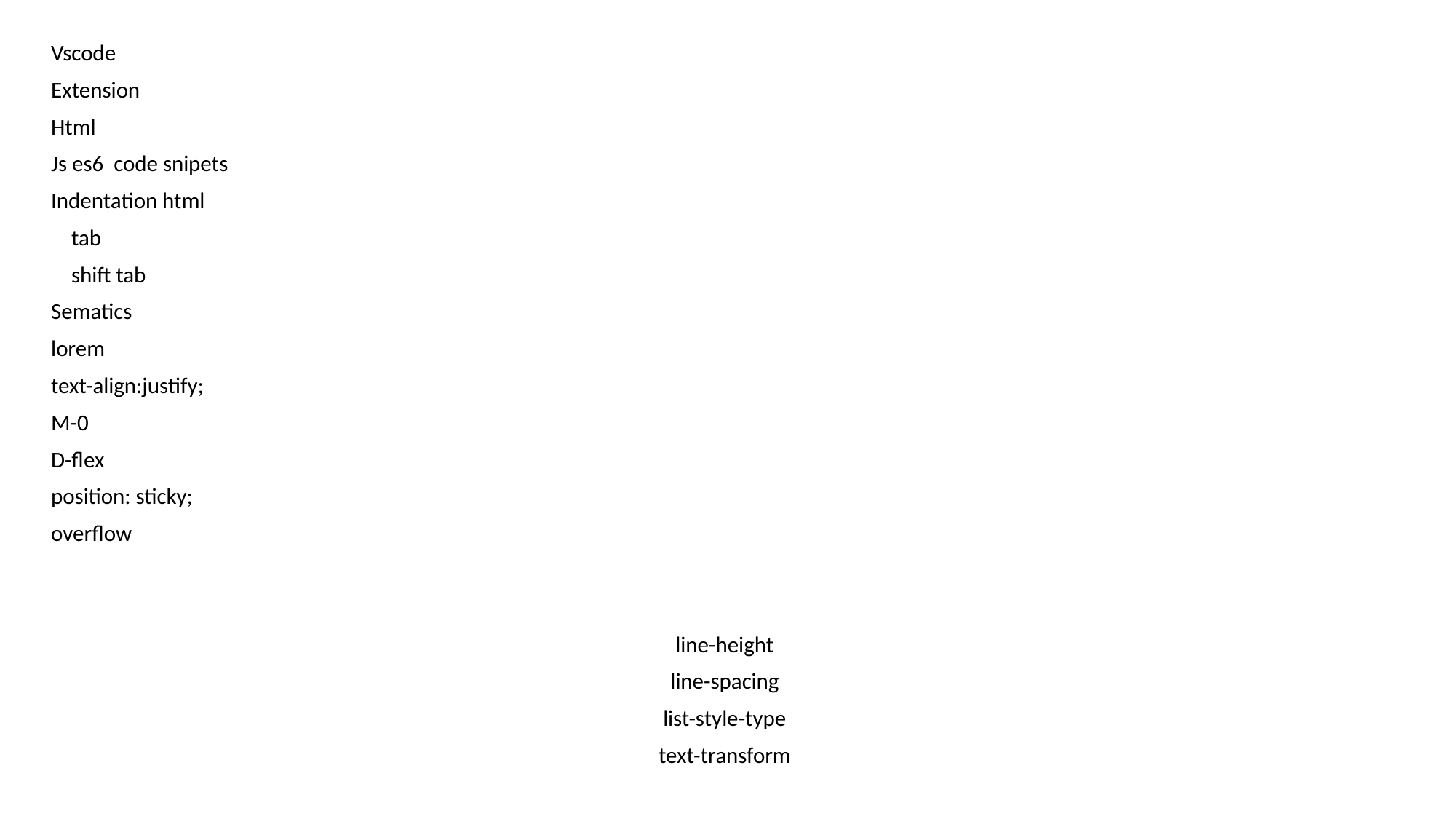

Vscode
Extension
Html
Js es6  code snipets
Indentation html
    tab
    shift tab
Sematics
lorem
text-align:justify;
M-0
D-flex
position: sticky;
overflow

line-height
line-spacing
list-style-type
text-transform